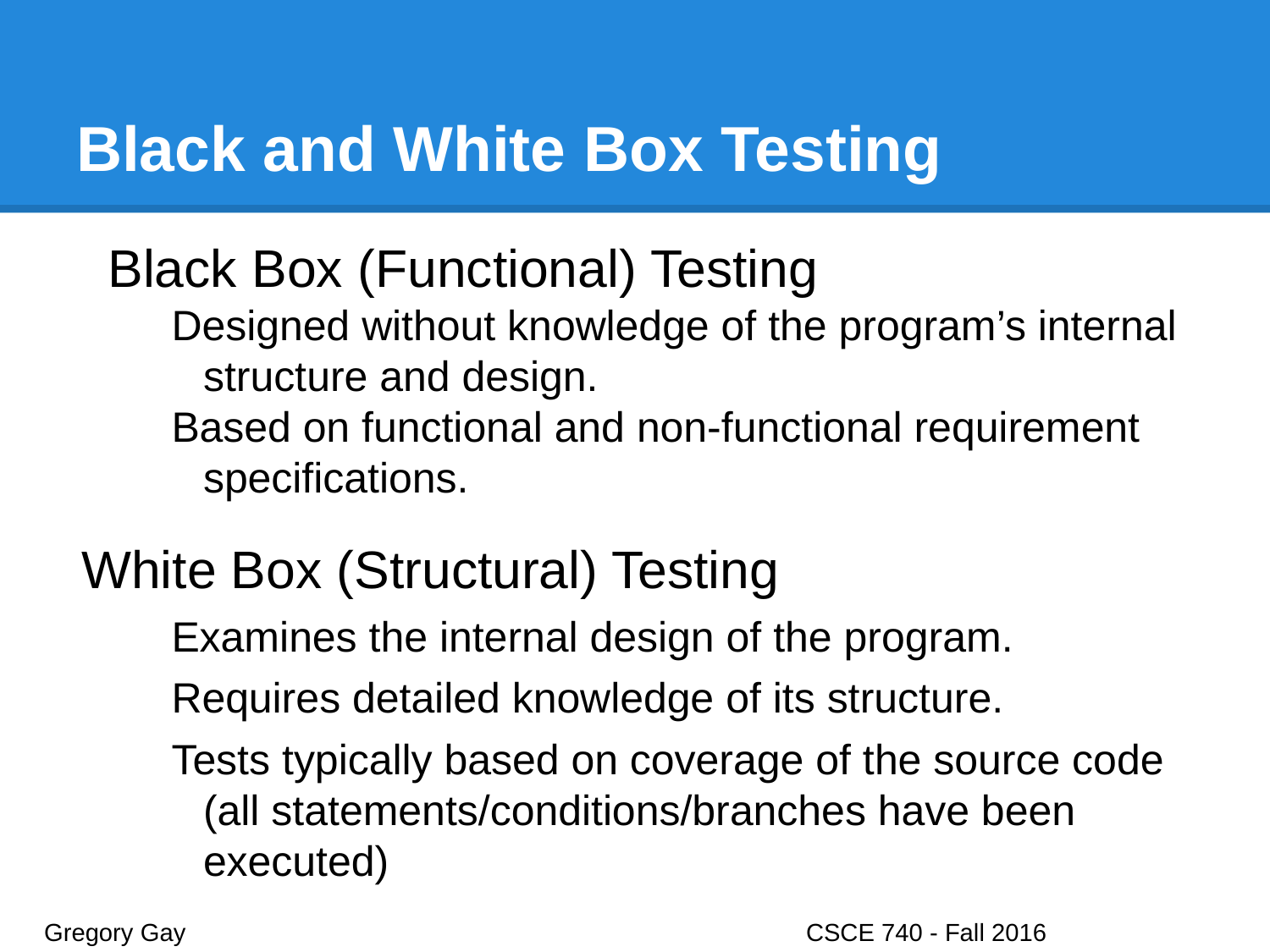

# Black and White Box Testing
Black Box (Functional) Testing
Designed without knowledge of the program’s internal structure and design.
Based on functional and non-functional requirement specifications.

White Box (Structural) Testing
Examines the internal design of the program.
Requires detailed knowledge of its structure.
Tests typically based on coverage of the source code (all statements/conditions/branches have been executed)

Gregory Gay					CSCE 740 - Fall 2016								22